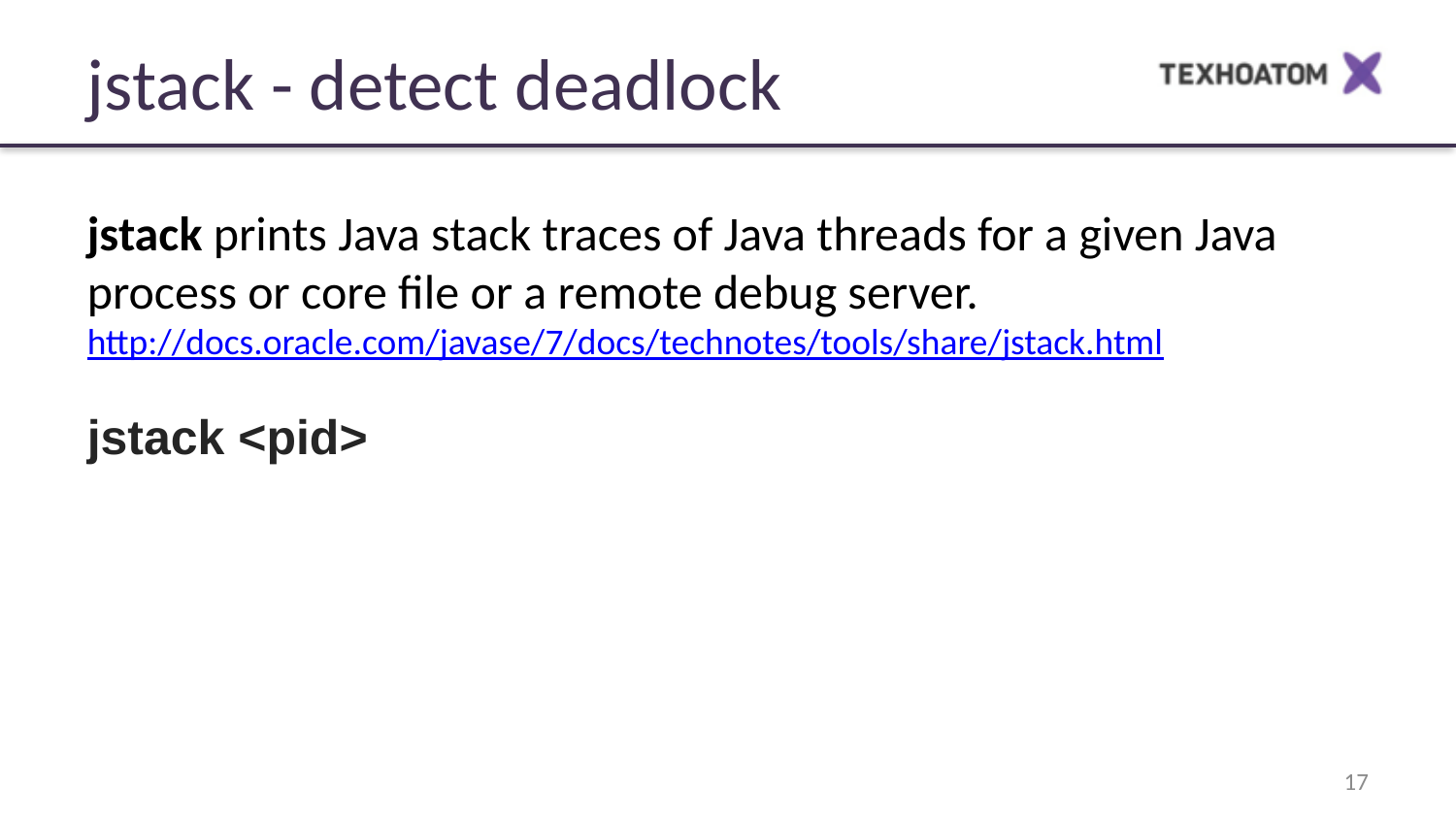

jstack - detect deadlock
jstack prints Java stack traces of Java threads for a given Java process or core file or a remote debug server.
http://docs.oracle.com/javase/7/docs/technotes/tools/share/jstack.html

jstack <pid>

17